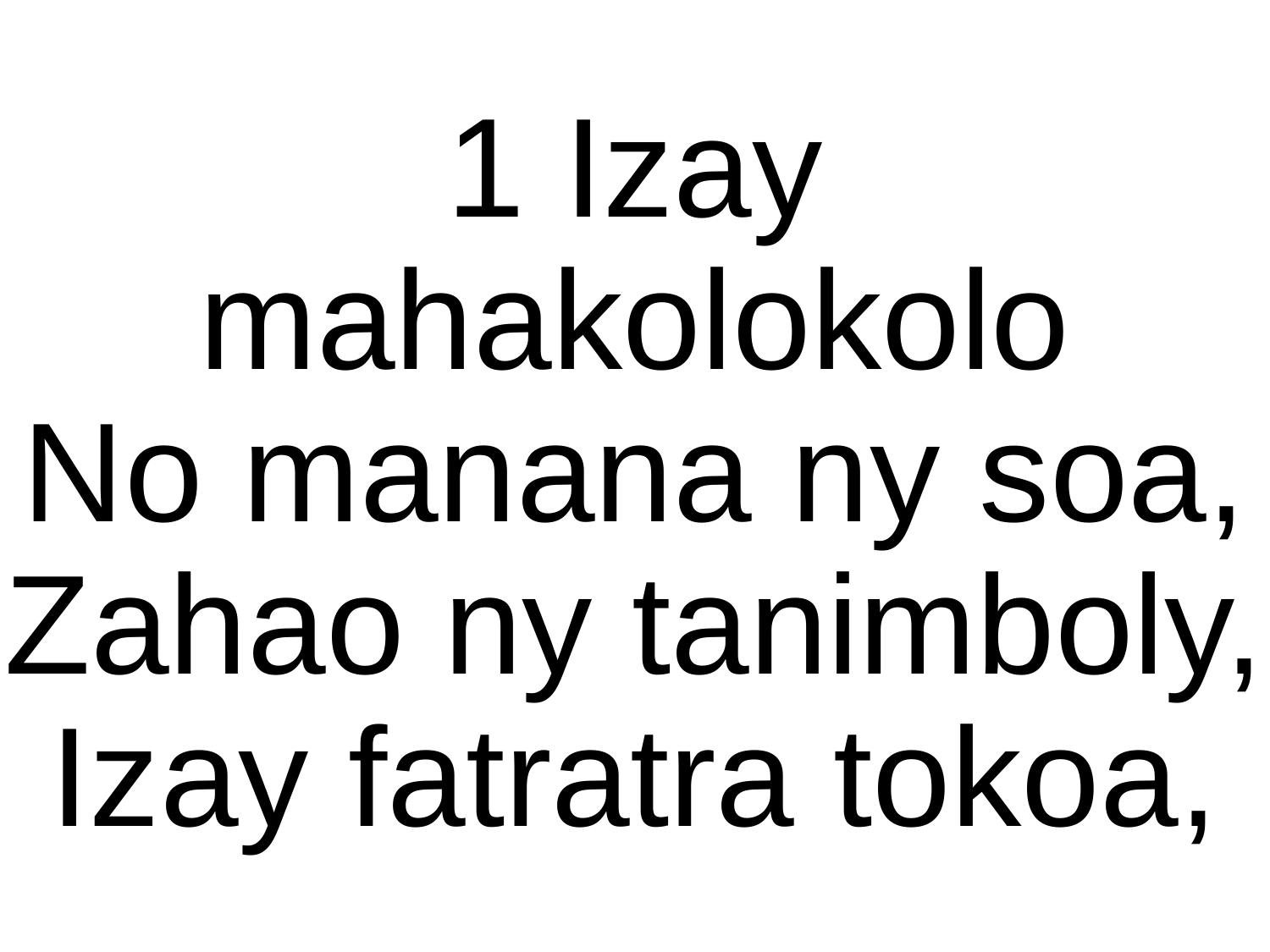

1 Izay mahakolokolo
No manana ny soa,
Zahao ny tanimboly,
Izay fatratra tokoa,